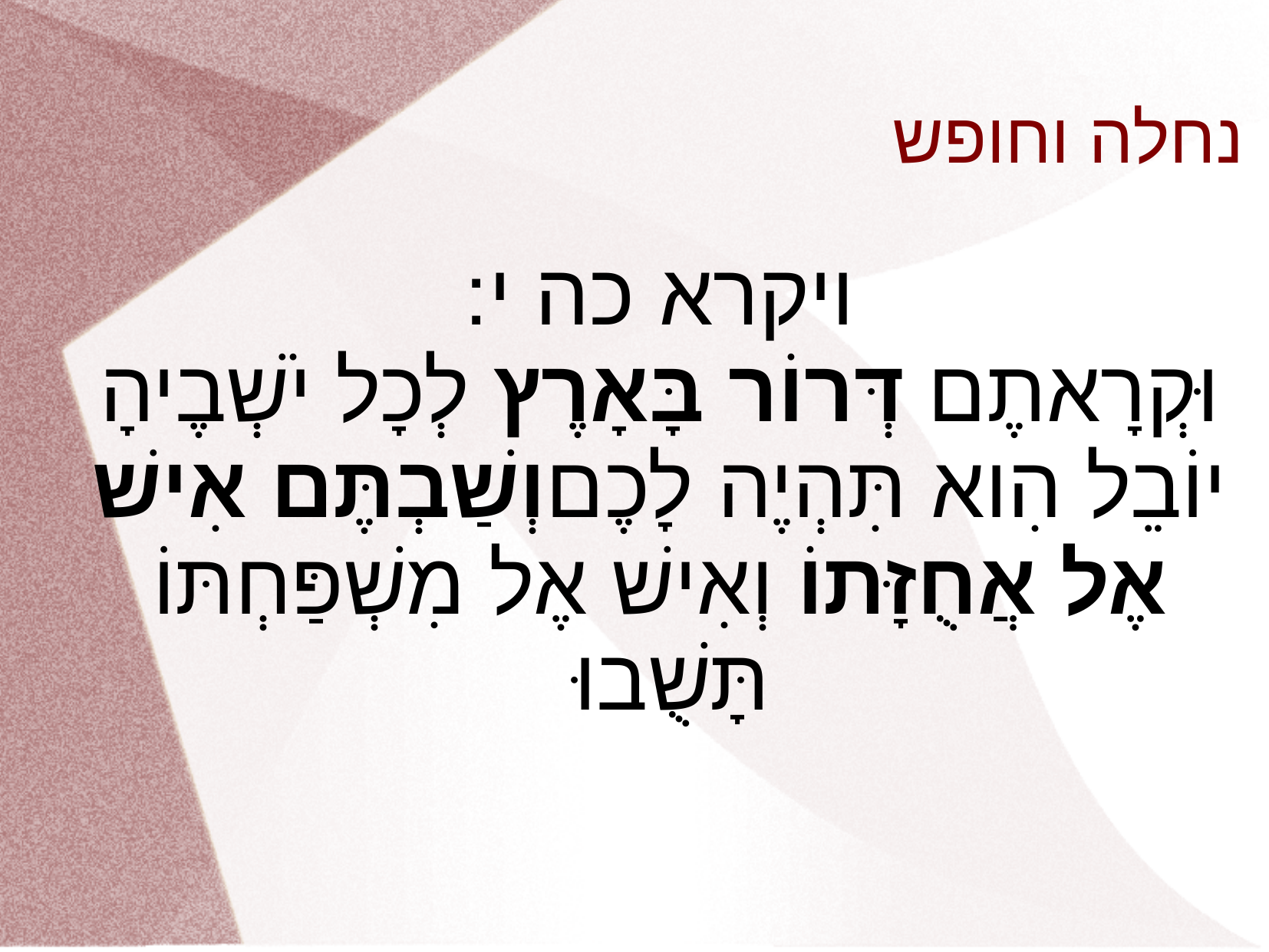

# נחלה וחופש
ויקרא כה י:
וּקְרָאתֶם דְּרוֹר בָּאָרֶץ לְכָל יֹשְׁבֶיהָ
יוֹבֵל הִוא תִּהְיֶה לָכֶםוְשַׁבְתֶּם אִישׁ אֶל אֲחֻזָּתוֹ וְאִישׁ אֶל מִשְׁפַּחְתּוֹ תָּשֻׁבוּ